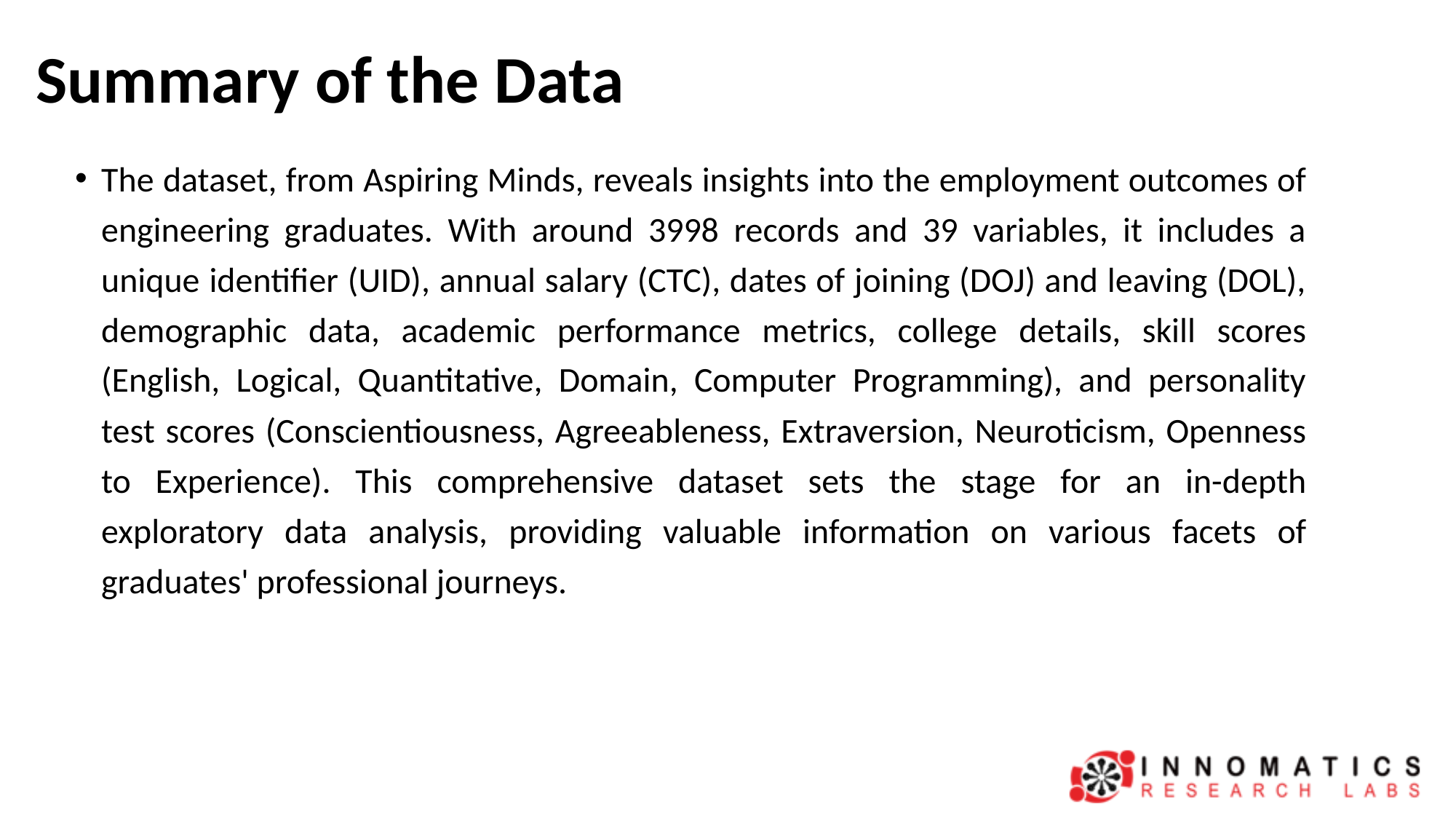

# Summary of the Data
The dataset, from Aspiring Minds, reveals insights into the employment outcomes of engineering graduates. With around 3998 records and 39 variables, it includes a unique identifier (UID), annual salary (CTC), dates of joining (DOJ) and leaving (DOL), demographic data, academic performance metrics, college details, skill scores (English, Logical, Quantitative, Domain, Computer Programming), and personality test scores (Conscientiousness, Agreeableness, Extraversion, Neuroticism, Openness to Experience). This comprehensive dataset sets the stage for an in-depth exploratory data analysis, providing valuable information on various facets of graduates' professional journeys.